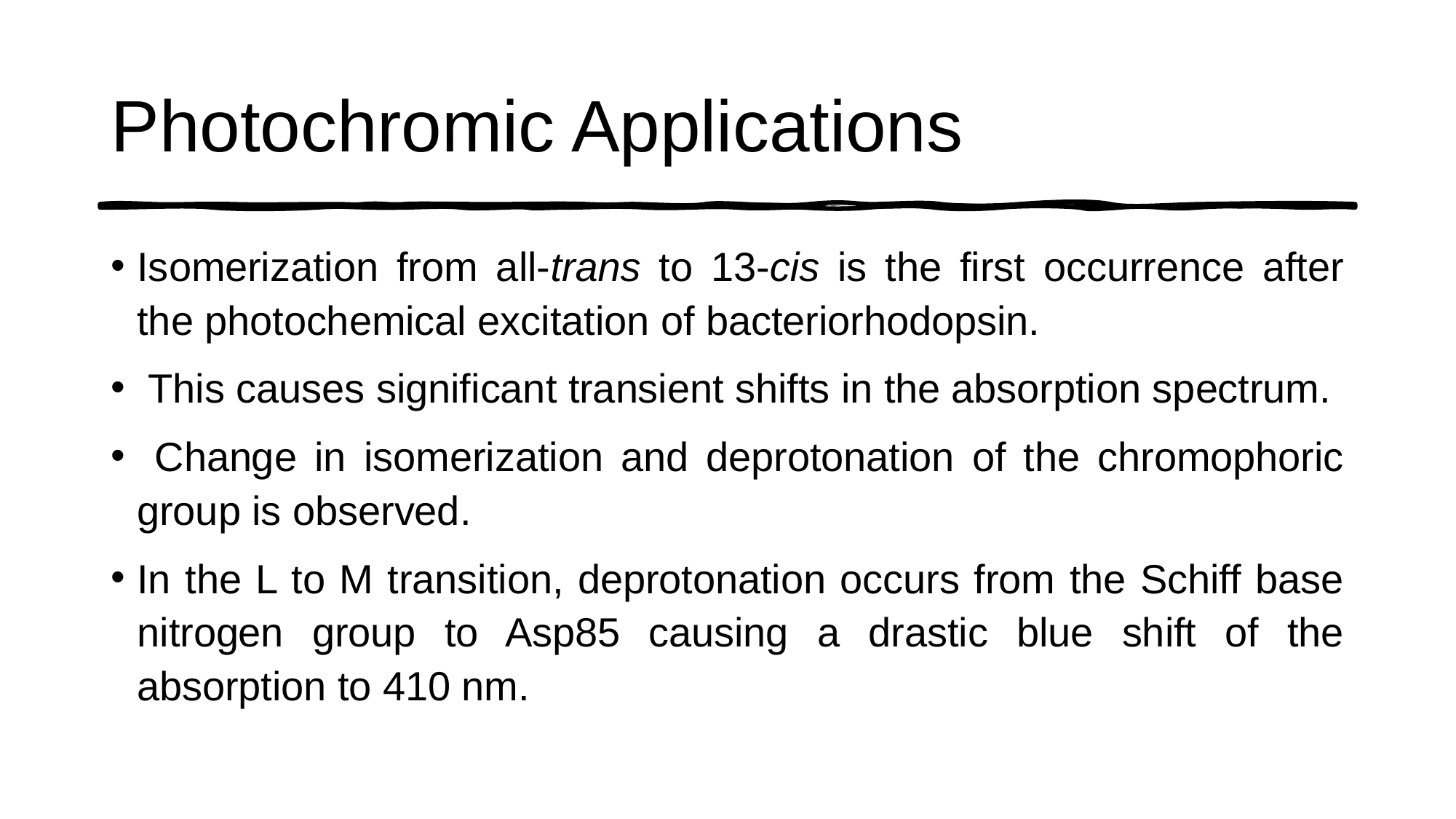

# Photochromic Applications
Isomerization from all-trans to 13-cis is the first occurrence after the photochemical excitation of bacteriorhodopsin.
 This causes significant transient shifts in the absorption spectrum.
 Change in isomerization and deprotonation of the chromophoric group is observed.
In the L to M transition, deprotonation occurs from the Schiff base nitrogen group to Asp85 causing a drastic blue shift of the absorption to 410 nm.